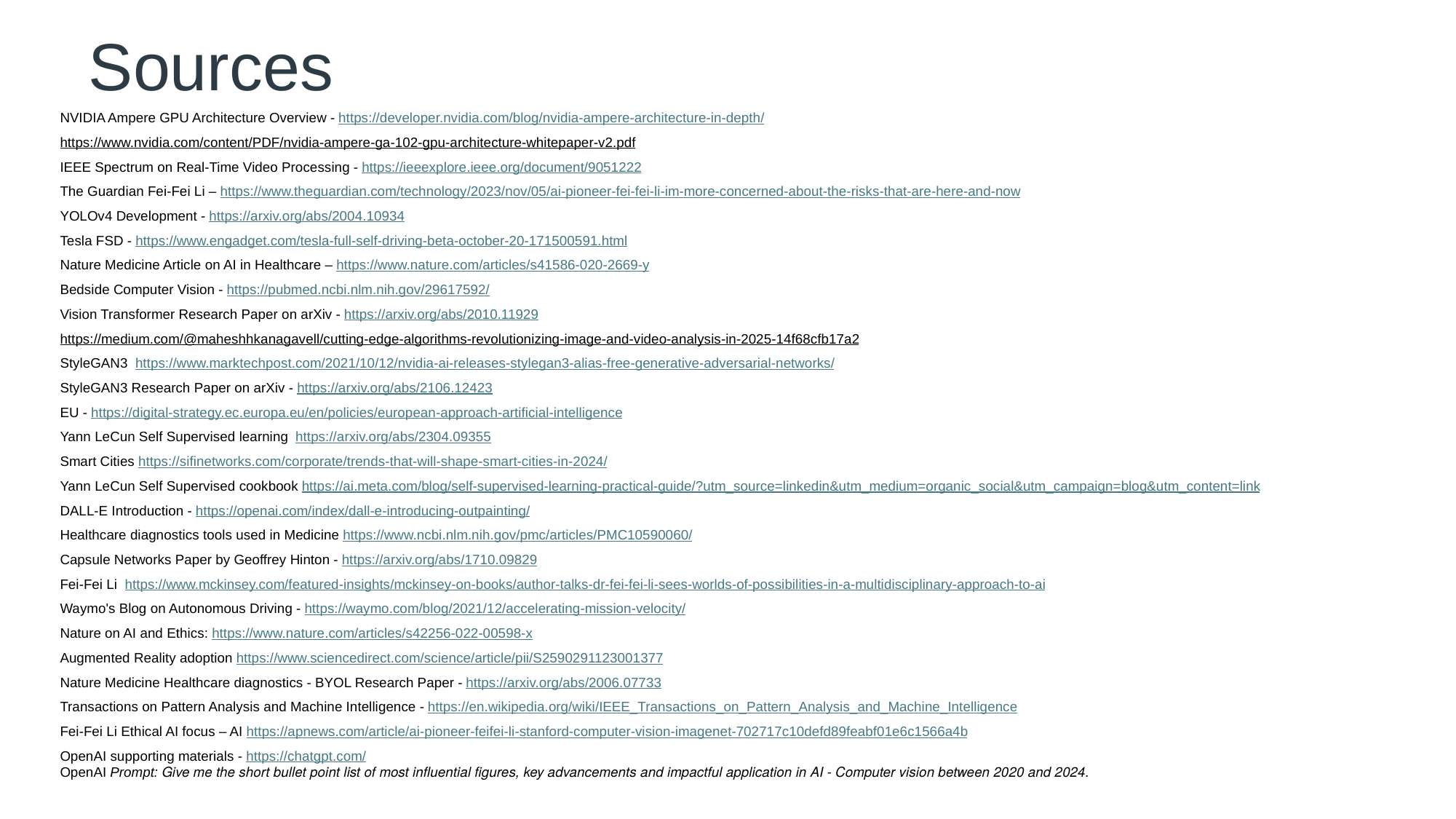

Sources
NVIDIA Ampere GPU Architecture Overview - https://developer.nvidia.com/blog/nvidia-ampere-architecture-in-depth/
https://www.nvidia.com/content/PDF/nvidia-ampere-ga-102-gpu-architecture-whitepaper-v2.pdf
IEEE Spectrum on Real-Time Video Processing - https://ieeexplore.ieee.org/document/9051222
The Guardian Fei-Fei Li – https://www.theguardian.com/technology/2023/nov/05/ai-pioneer-fei-fei-li-im-more-concerned-about-the-risks-that-are-here-and-now
YOLOv4 Development - https://arxiv.org/abs/2004.10934
Tesla FSD - https://www.engadget.com/tesla-full-self-driving-beta-october-20-171500591.html
Nature Medicine Article on AI in Healthcare – https://www.nature.com/articles/s41586-020-2669-y
Bedside Computer Vision - https://pubmed.ncbi.nlm.nih.gov/29617592/
Vision Transformer Research Paper on arXiv - https://arxiv.org/abs/2010.11929
https://medium.com/@maheshhkanagavell/cutting-edge-algorithms-revolutionizing-image-and-video-analysis-in-2025-14f68cfb17a2
StyleGAN3  https://www.marktechpost.com/2021/10/12/nvidia-ai-releases-stylegan3-alias-free-generative-adversarial-networks/
StyleGAN3 Research Paper on arXiv - https://arxiv.org/abs/2106.12423
EU - https://digital-strategy.ec.europa.eu/en/policies/european-approach-artificial-intelligence
Yann LeCun Self Supervised learning  https://arxiv.org/abs/2304.09355
Smart Cities https://sifinetworks.com/corporate/trends-that-will-shape-smart-cities-in-2024/
Yann LeCun Self Supervised cookbook https://ai.meta.com/blog/self-supervised-learning-practical-guide/?utm_source=linkedin&utm_medium=organic_social&utm_campaign=blog&utm_content=link
DALL-E Introduction - https://openai.com/index/dall-e-introducing-outpainting/
Healthcare diagnostics tools used in Medicine https://www.ncbi.nlm.nih.gov/pmc/articles/PMC10590060/
Capsule Networks Paper by Geoffrey Hinton - https://arxiv.org/abs/1710.09829
Fei-Fei Li  https://www.mckinsey.com/featured-insights/mckinsey-on-books/author-talks-dr-fei-fei-li-sees-worlds-of-possibilities-in-a-multidisciplinary-approach-to-ai
Waymo's Blog on Autonomous Driving - https://waymo.com/blog/2021/12/accelerating-mission-velocity/
Nature on AI and Ethics: https://www.nature.com/articles/s42256-022-00598-x
Augmented Reality adoption https://www.sciencedirect.com/science/article/pii/S2590291123001377
Nature Medicine Healthcare diagnostics - BYOL Research Paper - https://arxiv.org/abs/2006.07733
Transactions on Pattern Analysis and Machine Intelligence - https://en.wikipedia.org/wiki/IEEE_Transactions_on_Pattern_Analysis_and_Machine_Intelligence
Fei-Fei Li Ethical AI focus – AI https://apnews.com/article/ai-pioneer-feifei-li-stanford-computer-vision-imagenet-702717c10defd89feabf01e6c1566a4b
OpenAI supporting materials - https://chatgpt.com/
OpenAI Prompt: Give me the short bullet point list of most influential figures, key advancements and impactful application in AI - Computer vision between 2020 and 2024.